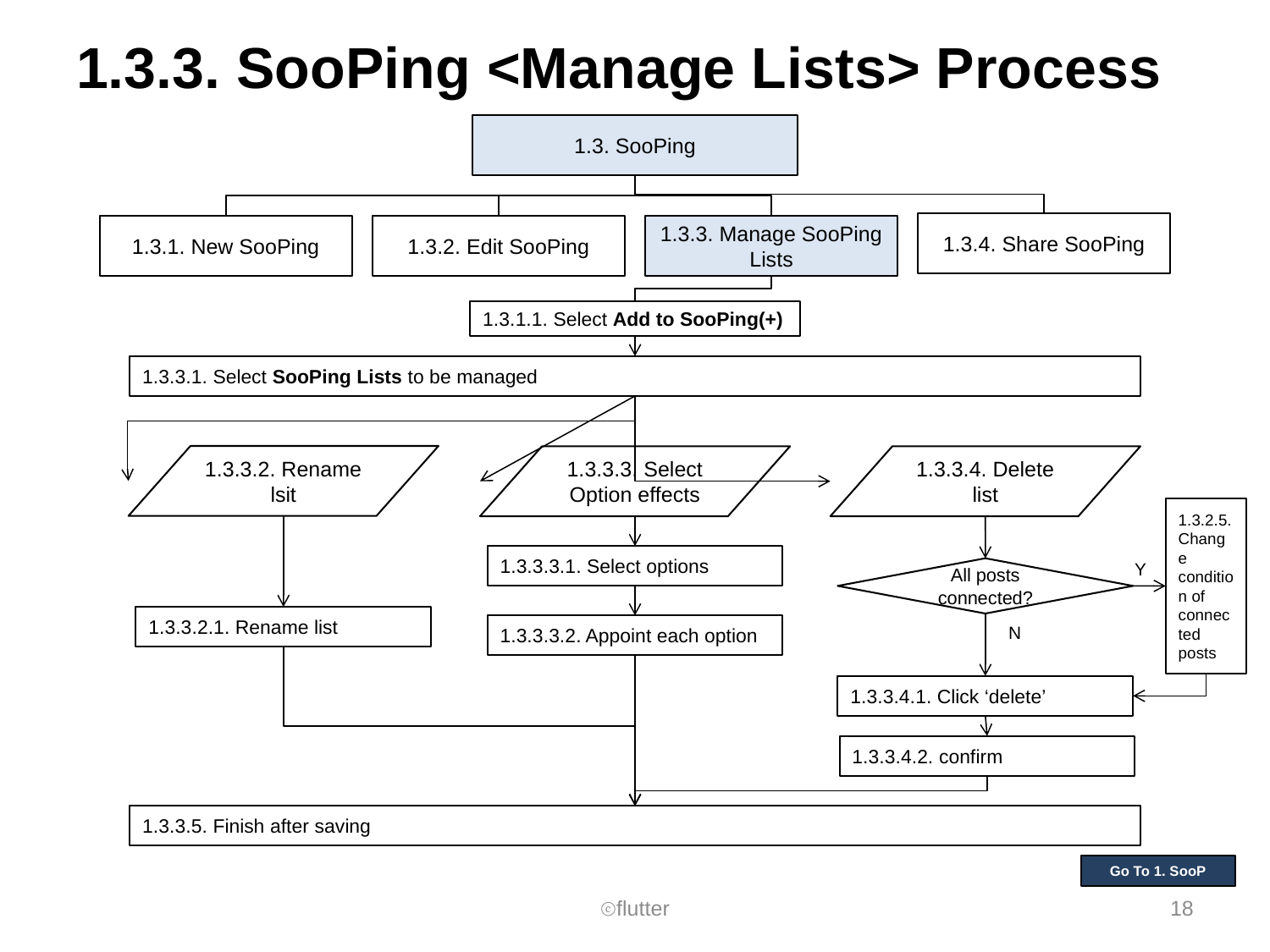

# 1.3.3. SooPing <Manage Lists> Process
1.3. SooPing
1.3.4. Share SooPing
1.3.1. New SooPing
1.3.2. Edit SooPing
1.3.3. Manage SooPing Lists
1.3.1.1. Select Add to SooPing(+)
1.3.3.1. Select SooPing Lists to be managed
1.3.3.2. Rename lsit
1.3.3.3. Select Option effects
1.3.3.4. Delete list
1.3.2.5. Change condition of connected posts
1.3.3.3.1. Select options
Y
All posts connected?
1.3.3.2.1. Rename list
1.3.3.3.2. Appoint each option
N
1.3.3.4.1. Click ‘delete’
1.3.3.4.2. confirm
1.3.3.5. Finish after saving
Go To 1. SooP
ⓒflutter
18